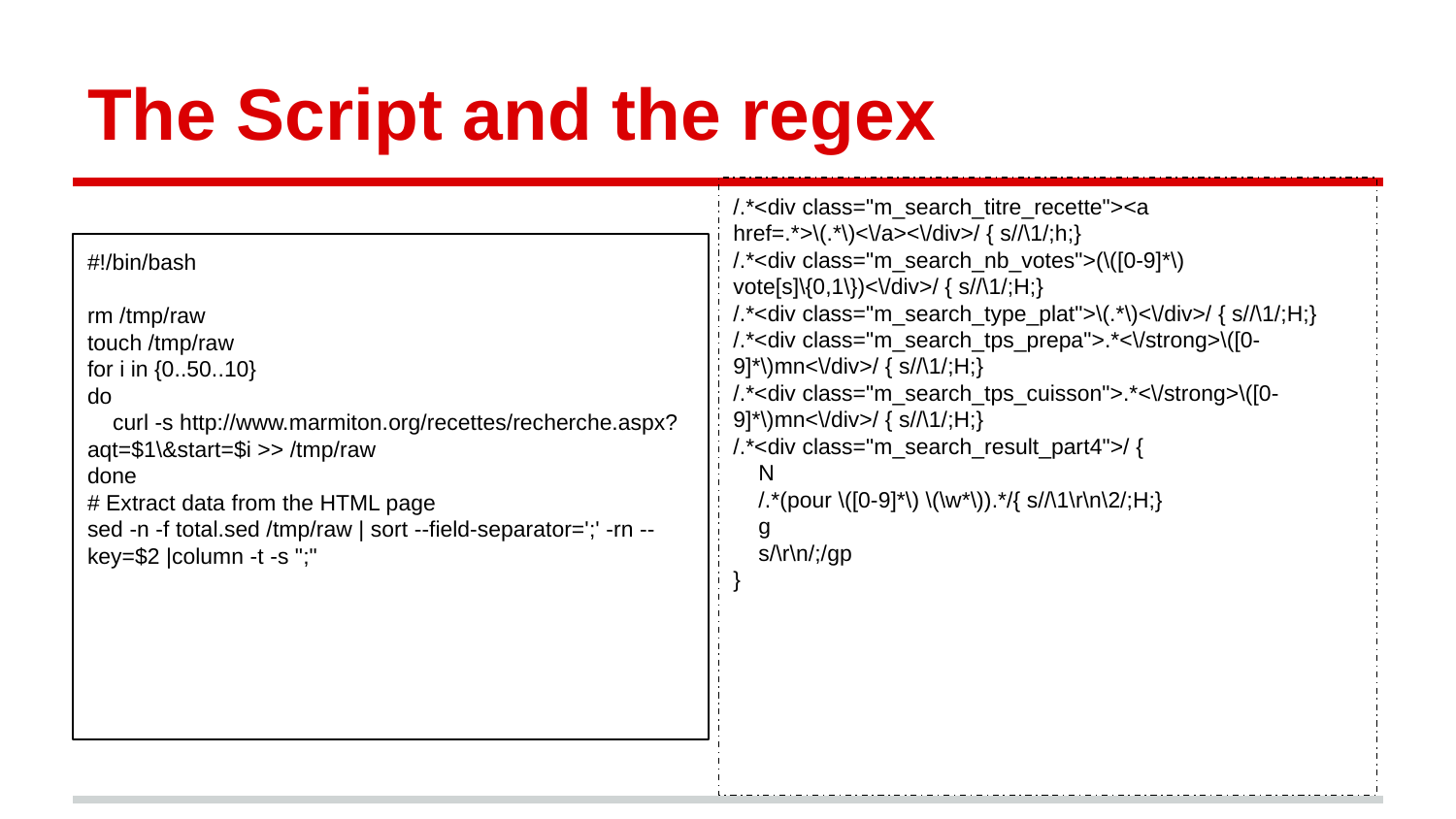

# The Script and the regex
/.*<div class="m_search_titre_recette"><a href=.*>\(.*\)<\/a><\/div>/ { s//\1/;h;}
/.*<div class="m_search_nb_votes">(\([0-9]*\) vote[s]\{0,1\})<\/div>/ { s//\1/;H;}
/.*<div class="m_search_type_plat">\(.*\)<\/div>/ { s//\1/;H;}
/.*<div class="m_search_tps_prepa">.*<\/strong>\([0-9]*\)mn<\/div>/ { s//\1/;H;}
/.*<div class="m_search_tps_cuisson">.*<\/strong>\([0-9]*\)mn<\/div>/ { s//\1/;H;}
/.*<div class="m_search_result_part4">/ {
    N
    /.*(pour \([0-9]*\) \(\w*\)).*/{ s//\1\r\n\2/;H;}
    g
    s/\r\n/;/gp
}
#!/bin/bash

rm /tmp/raw
touch /tmp/raw
for i in {0..50..10}
do
    curl -s http://www.marmiton.org/recettes/recherche.aspx?aqt=$1\&start=$i >> /tmp/raw
done
# Extract data from the HTML page
sed -n -f total.sed /tmp/raw | sort --field-separator=';' -rn --key=$2 |column -t -s ";"